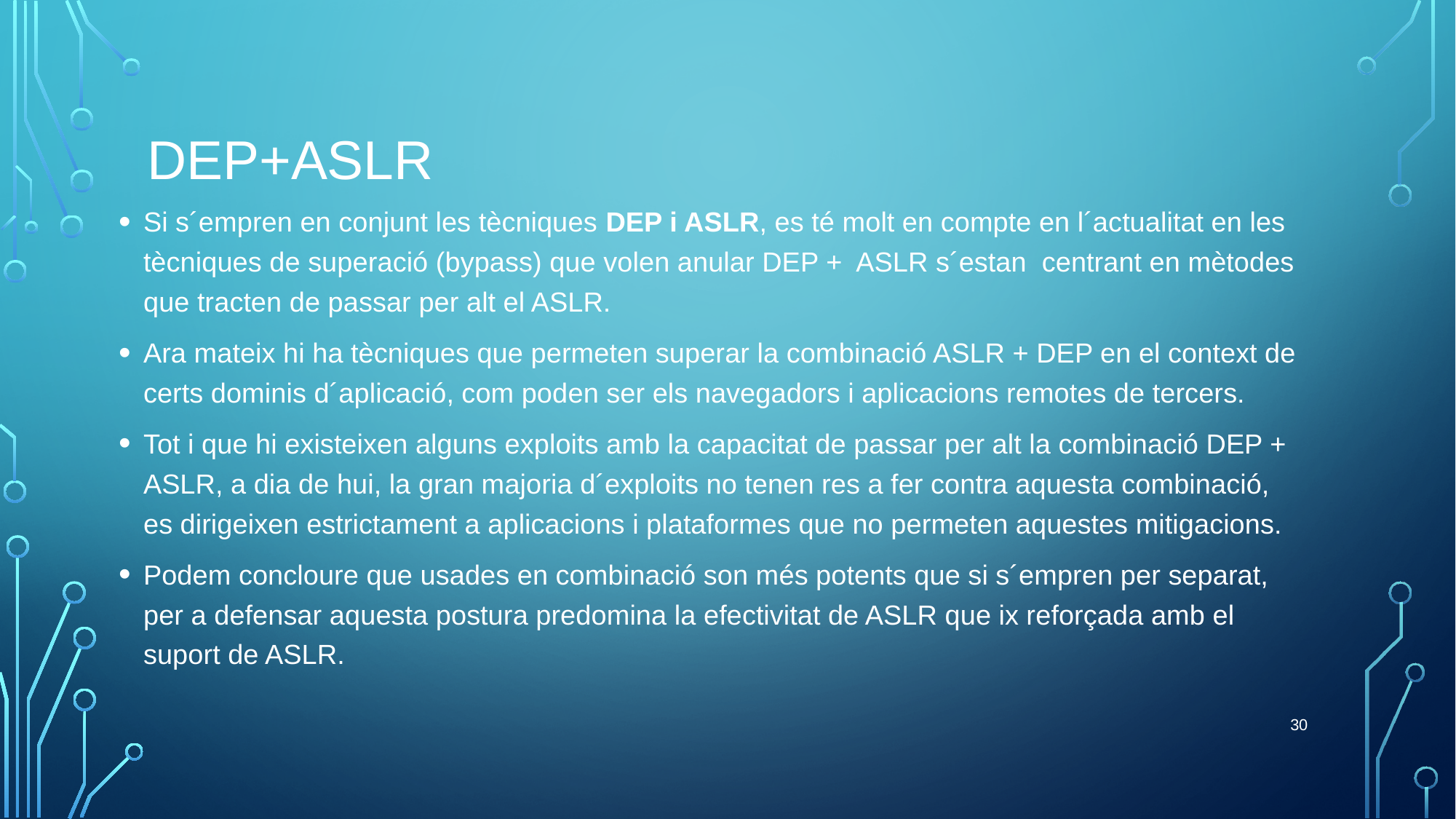

# Dep+aslr
Si s´empren en conjunt les tècniques DEP i ASLR, es té molt en compte en l´actualitat en les tècniques de superació (bypass) que volen anular DEP +  ASLR s´estan  centrant en mètodes que tracten de passar per alt el ASLR.
Ara mateix hi ha tècniques que permeten superar la combinació ASLR + DEP en el context de certs dominis d´aplicació, com poden ser els navegadors i aplicacions remotes de tercers.
Tot i que hi existeixen alguns exploits amb la capacitat de passar per alt la combinació DEP + ASLR, a dia de hui, la gran majoria d´exploits no tenen res a fer contra aquesta combinació, es dirigeixen estrictament a aplicacions i plataformes que no permeten aquestes mitigacions.
Podem concloure que usades en combinació son més potents que si s´empren per separat, per a defensar aquesta postura predomina la efectivitat de ASLR que ix reforçada amb el suport de ASLR.

30